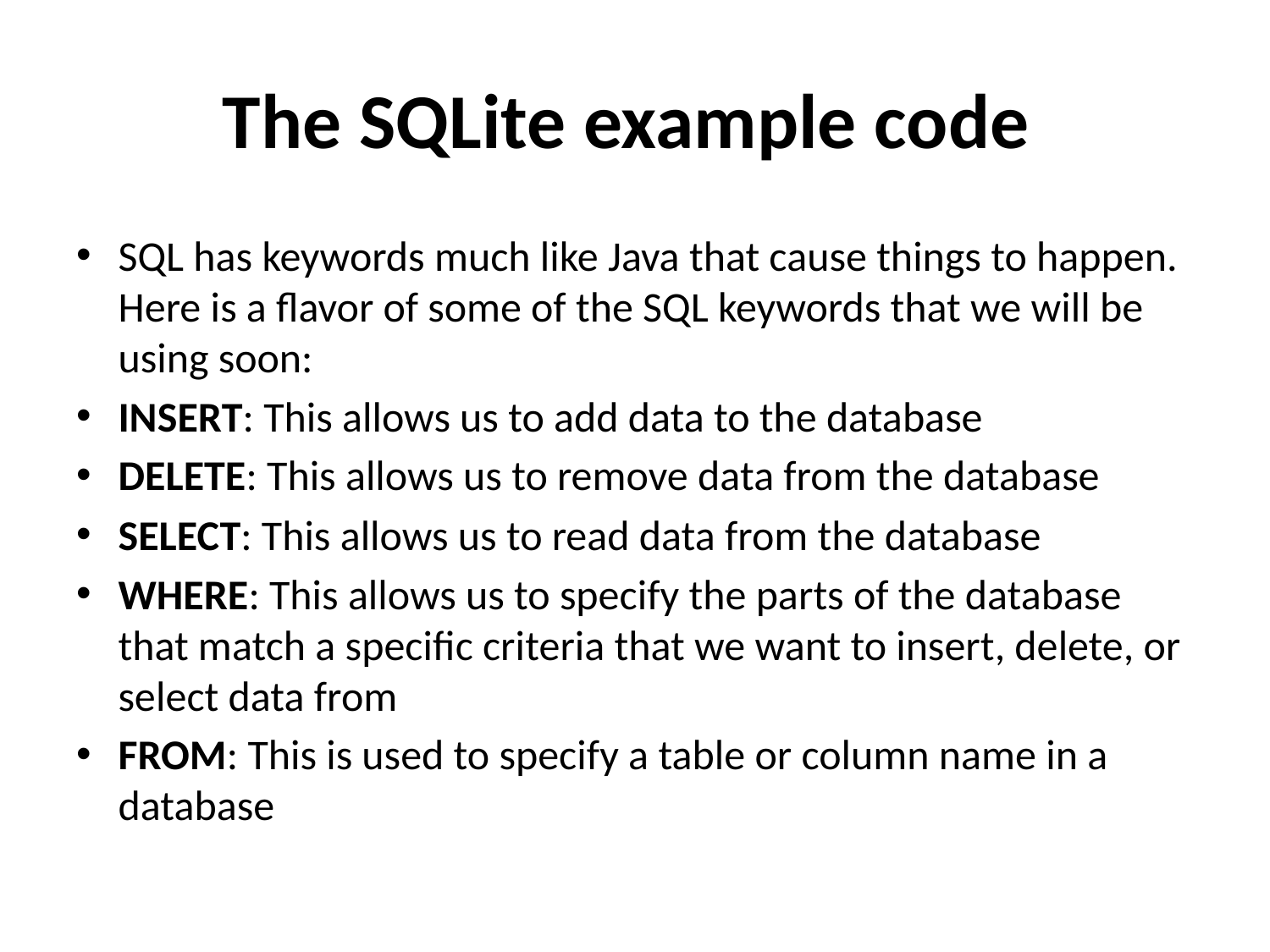

# The SQLite example code
SQL has keywords much like Java that cause things to happen. Here is a flavor of some of the SQL keywords that we will be using soon:
INSERT: This allows us to add data to the database
DELETE: This allows us to remove data from the database
SELECT: This allows us to read data from the database
WHERE: This allows us to specify the parts of the database that match a specific criteria that we want to insert, delete, or select data from
FROM: This is used to specify a table or column name in a database